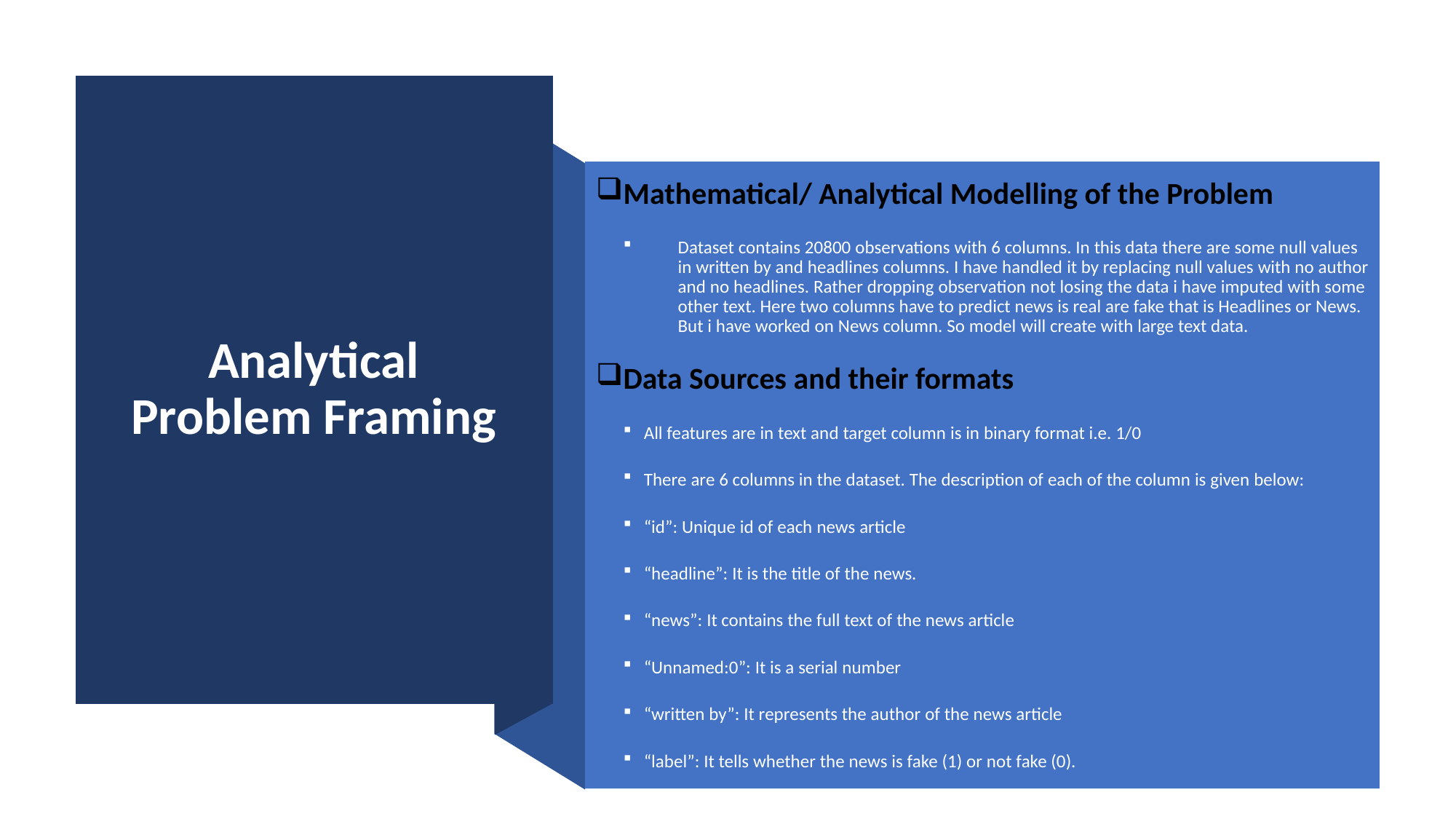

# Analytical Problem Framing
Mathematical/ Analytical Modelling of the Problem
Dataset contains 20800 observations with 6 columns. In this data there are some null values in written by and headlines columns. I have handled it by replacing null values with no author and no headlines. Rather dropping observation not losing the data i have imputed with some other text. Here two columns have to predict news is real are fake that is Headlines or News. But i have worked on News column. So model will create with large text data.
Data Sources and their formats
All features are in text and target column is in binary format i.e. 1/0
There are 6 columns in the dataset. The description of each of the column is given below:
“id”: Unique id of each news article
“headline”: It is the title of the news.
“news”: It contains the full text of the news article
“Unnamed:0”: It is a serial number
“written by”: It represents the author of the news article
“label”: It tells whether the news is fake (1) or not fake (0).